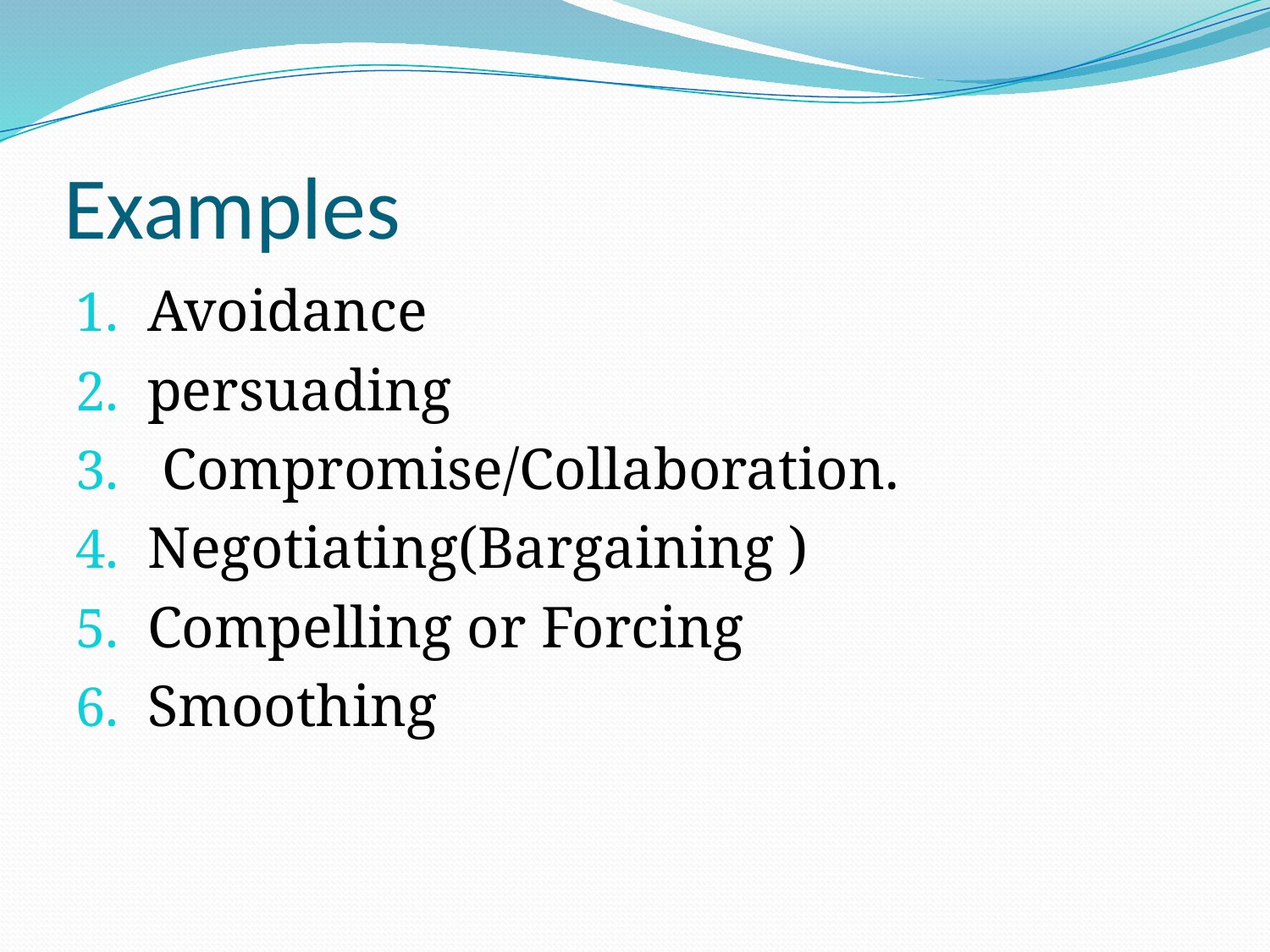

# Examples
Avoidance
persuading
 Compromise/Collaboration.
Negotiating(Bargaining )
Compelling or Forcing
Smoothing